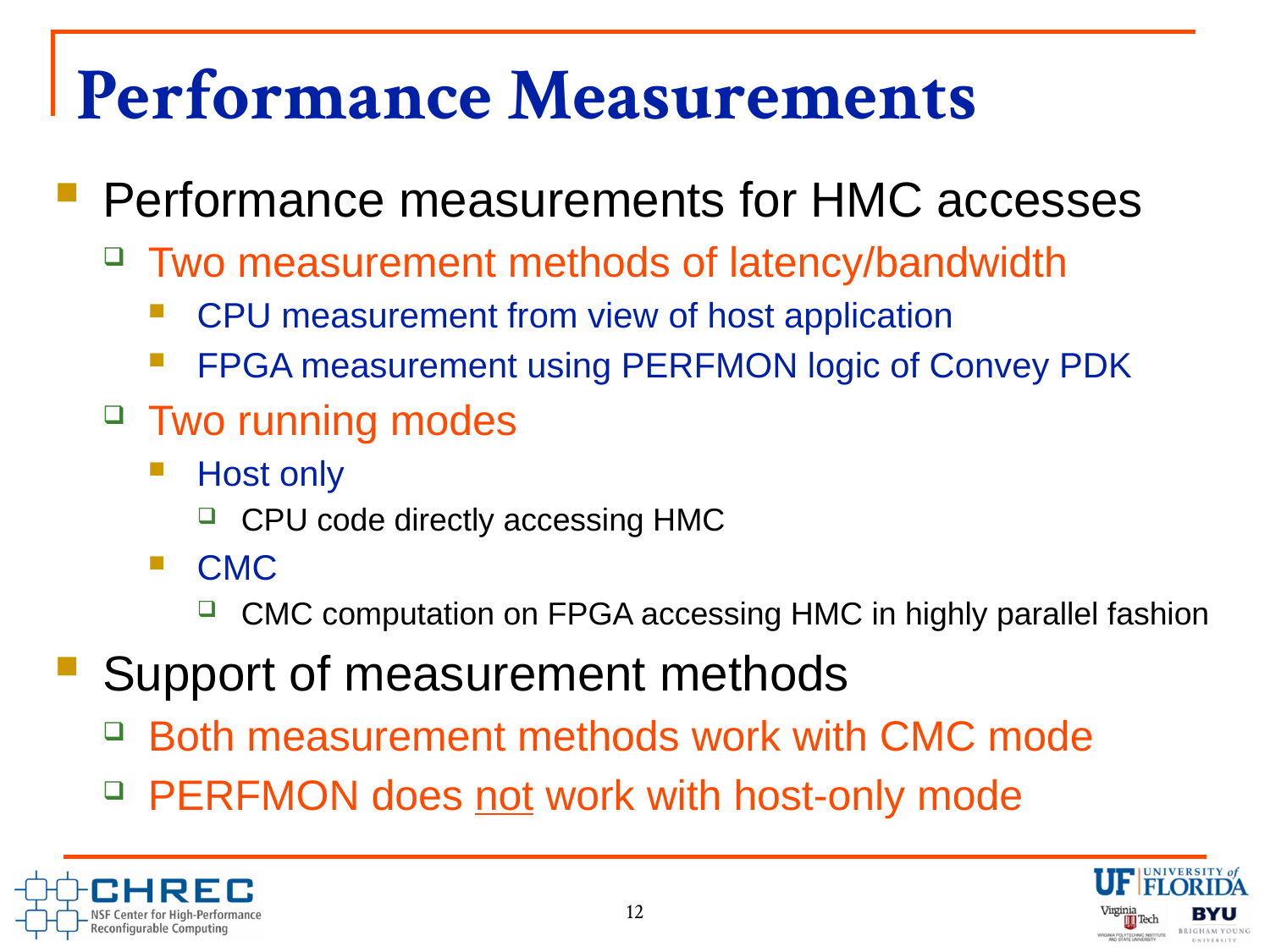

# Performance Measurements
Performance measurements for HMC accesses
Two measurement methods of latency/bandwidth
CPU measurement from view of host application
FPGA measurement using PERFMON logic of Convey PDK
Two running modes
Host only
CPU code directly accessing HMC
CMC
CMC computation on FPGA accessing HMC in highly parallel fashion
Support of measurement methods
Both measurement methods work with CMC mode
PERFMON does not work with host-only mode
12